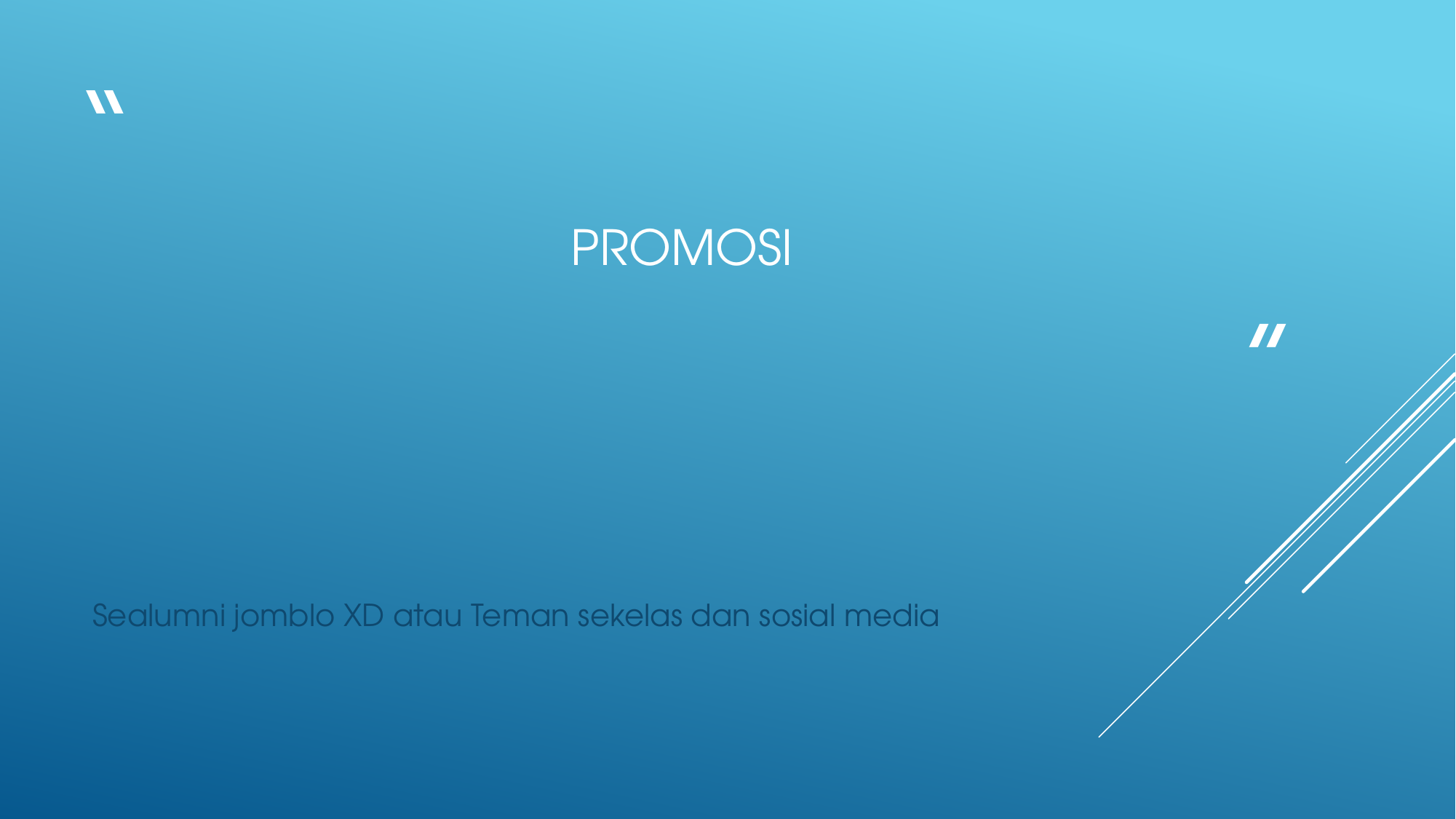

# promosi

Sealumni jomblo XD atau Teman sekelas dan sosial media